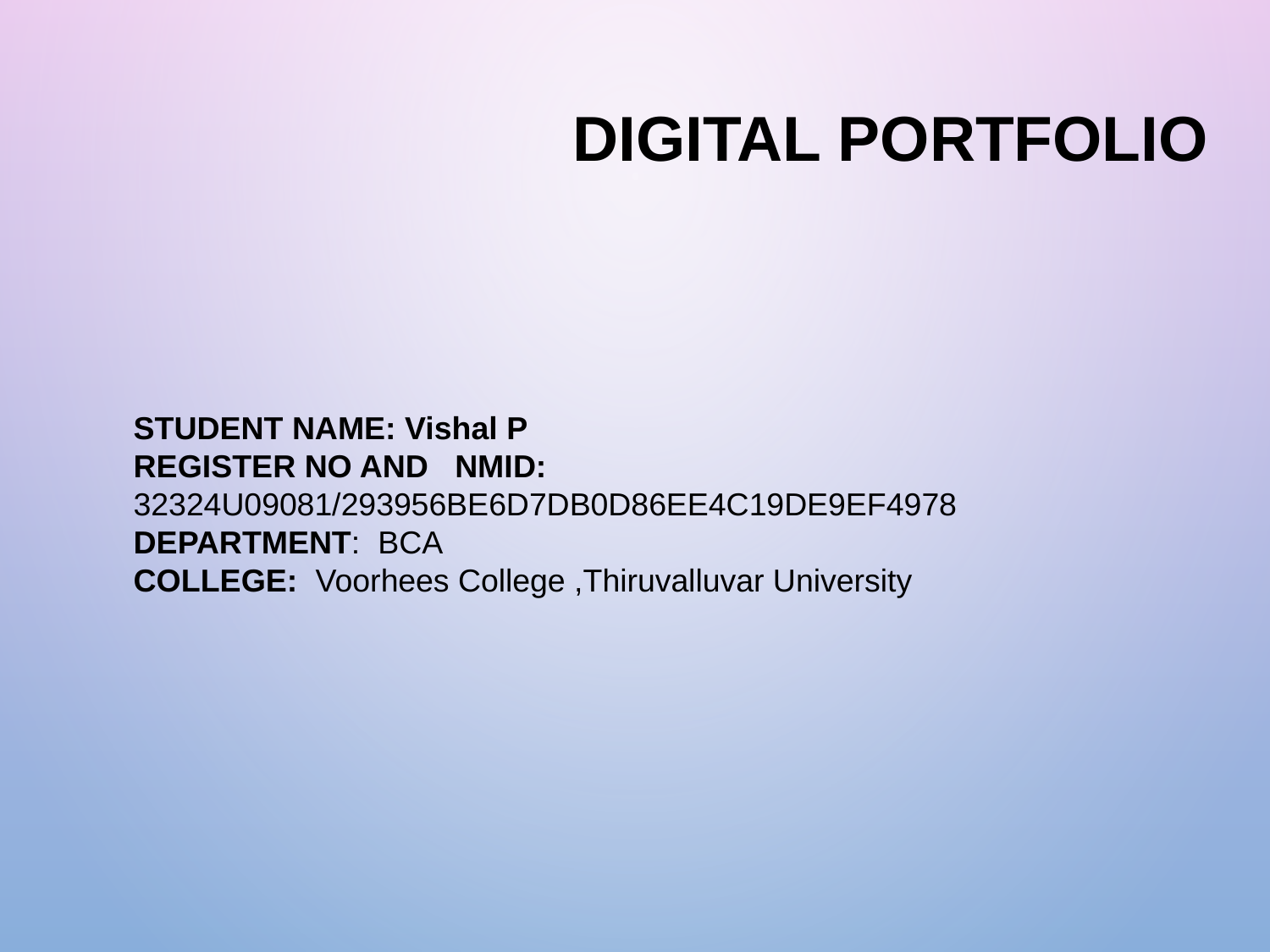

# Digital portfolio
STUDENT NAME: Vishal P
REGISTER NO AND   NMID:  32324U09081/293956BE6D7DB0D86EE4C19DE9EF4978
DEPARTMENT:  BCA
COLLEGE:  Voorhees College ,Thiruvalluvar University